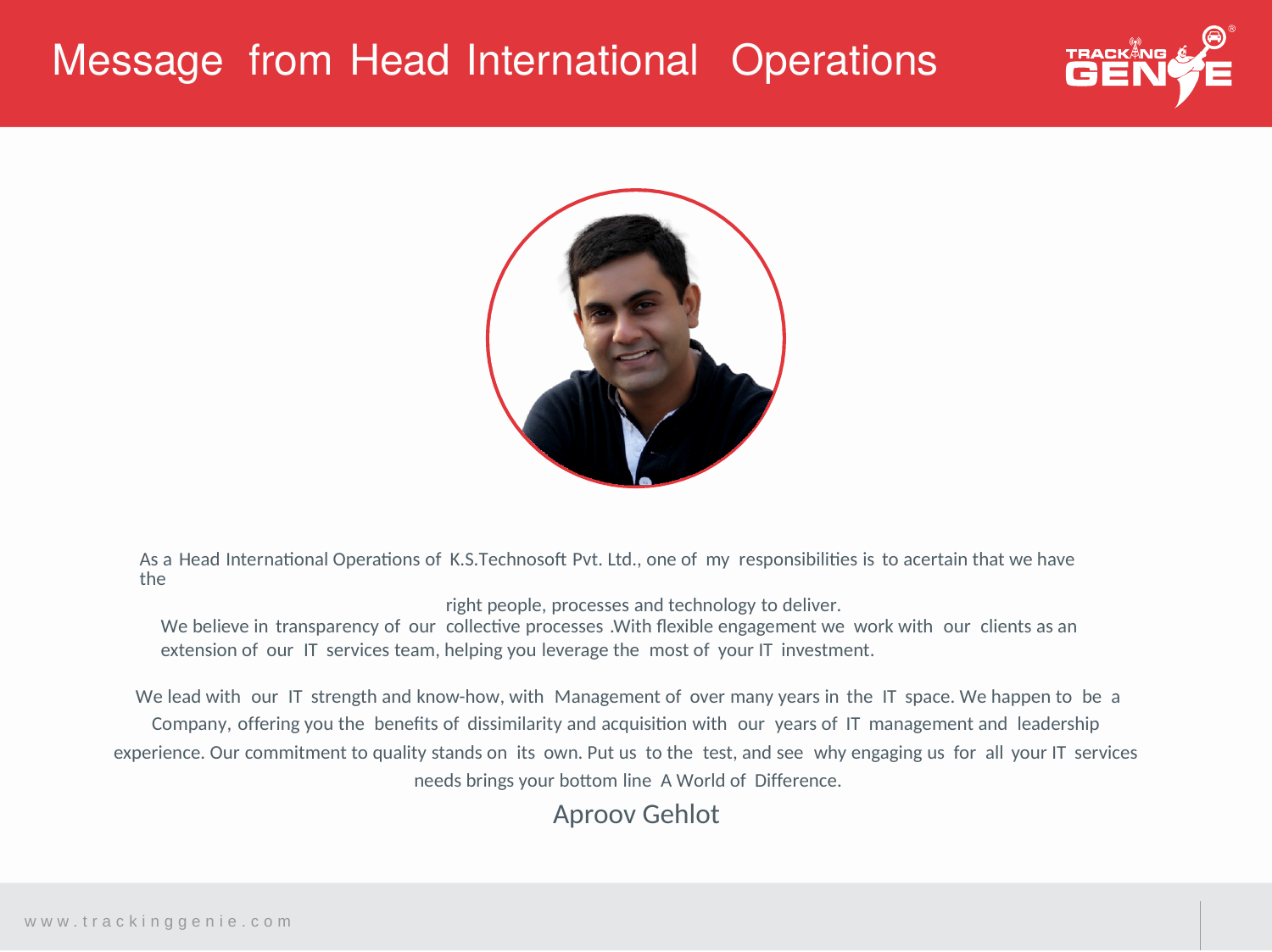

Message
from
Head
International
Operations

As a Head International Operations of K.S.Technosoft Pvt. Ltd., one of my  responsibilities is to acertain that we have the
right people, processes and technology to deliver.
We believe in transparency of our  collective processes .With flexible engagement we work with  our  clients as an extension of our  IT services team, helping you leverage the  most of your IT investment.
We lead with  our  IT strength and know-how, with  Management of over many years in the  IT space. We happen to be  a
Company, offering you the  benefits of dissimilarity and acquisition with  our  years of IT management and  leadership
experience. Our commitment to quality stands on  its own. Put us to the  test, and see  why engaging us for all your IT services
needs brings your bottom line  A World of Difference.
Aproov Gehlot

w w w . t r a c k i n g g e n i e . c o m